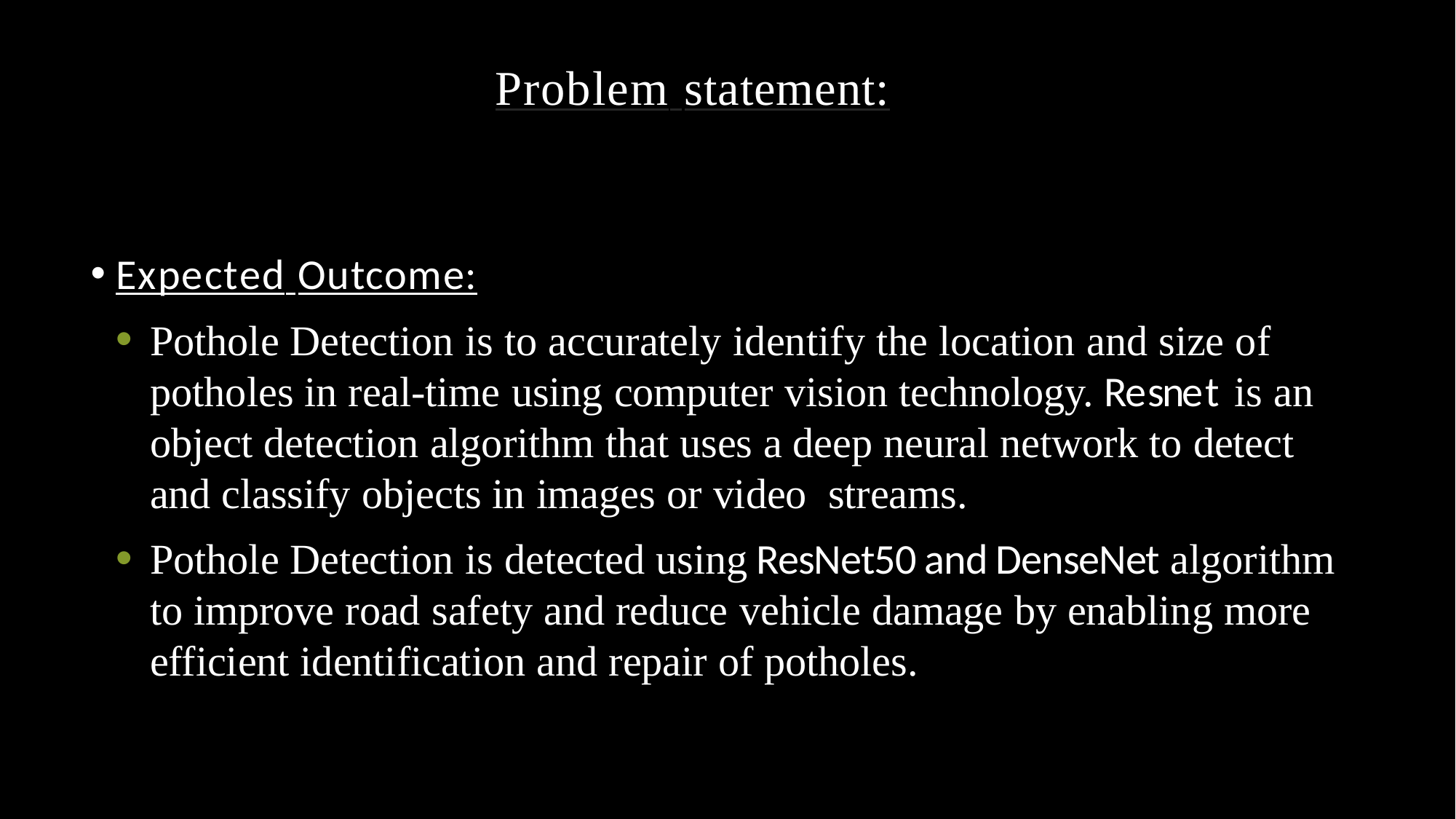

Problem statement:
Expected Outcome:
Pothole Detection is to accurately identify the location and size of potholes in real-time using computer vision technology. R e  s n e  t    is an object detection algorithm that uses a deep neural network to detect and classify objects in images or video  streams.
Pothole Detection is detected using ResNet50 and DenseNet algorithm to improve road safety and reduce vehicle damage by enabling more efficient identification and repair of potholes.